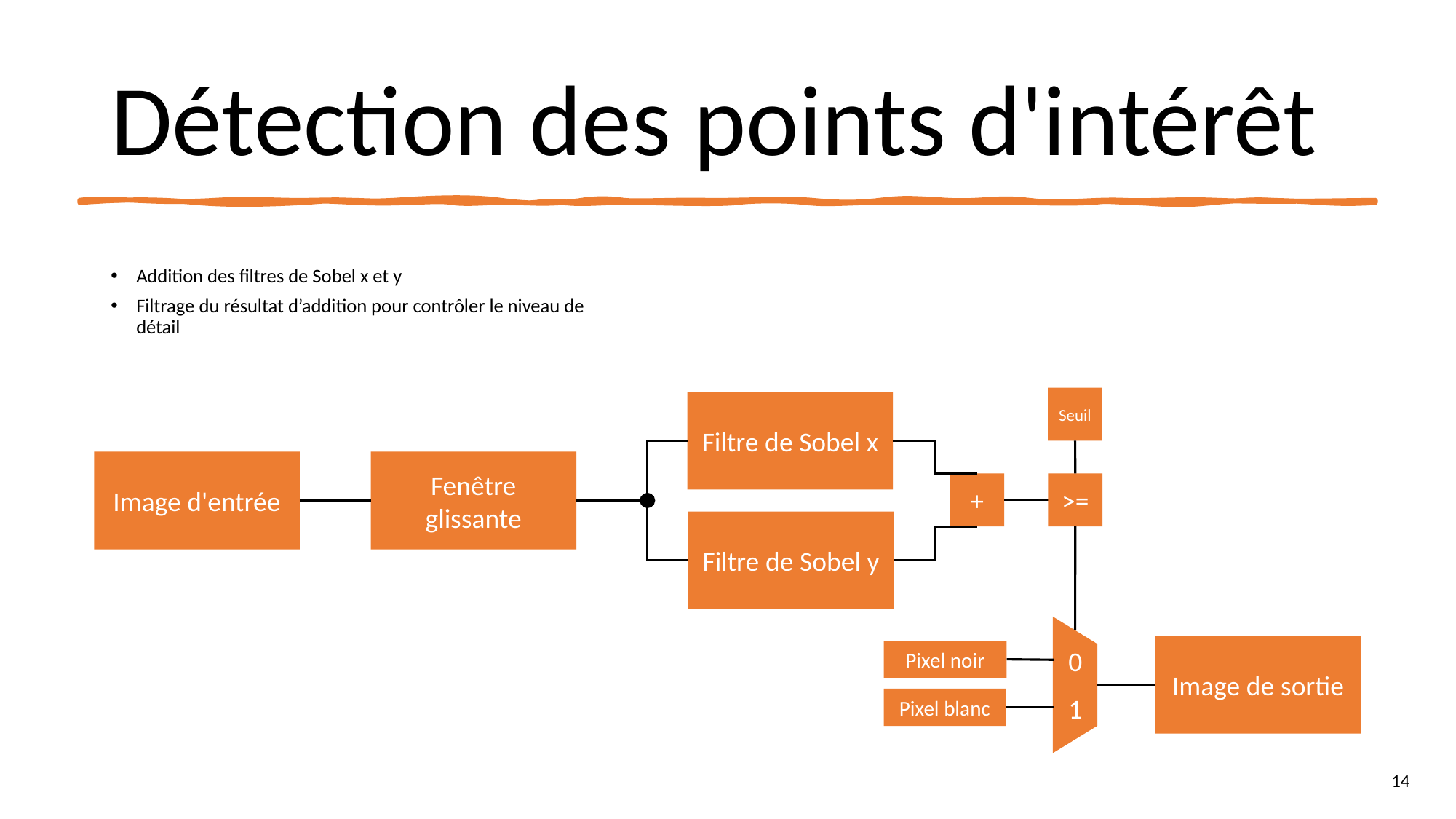

# Détection des points d'intérêt

Addition des filtres de Sobel x et y
Filtrage du résultat d’addition pour contrôler le niveau de détail

Seuil
Filtre de Sobel x
Fenêtre glissante
+
>=

Filtre de Sobel y
Image de sortie
0
Pixel noir

1
Pixel blanc
Image d'entrée
14